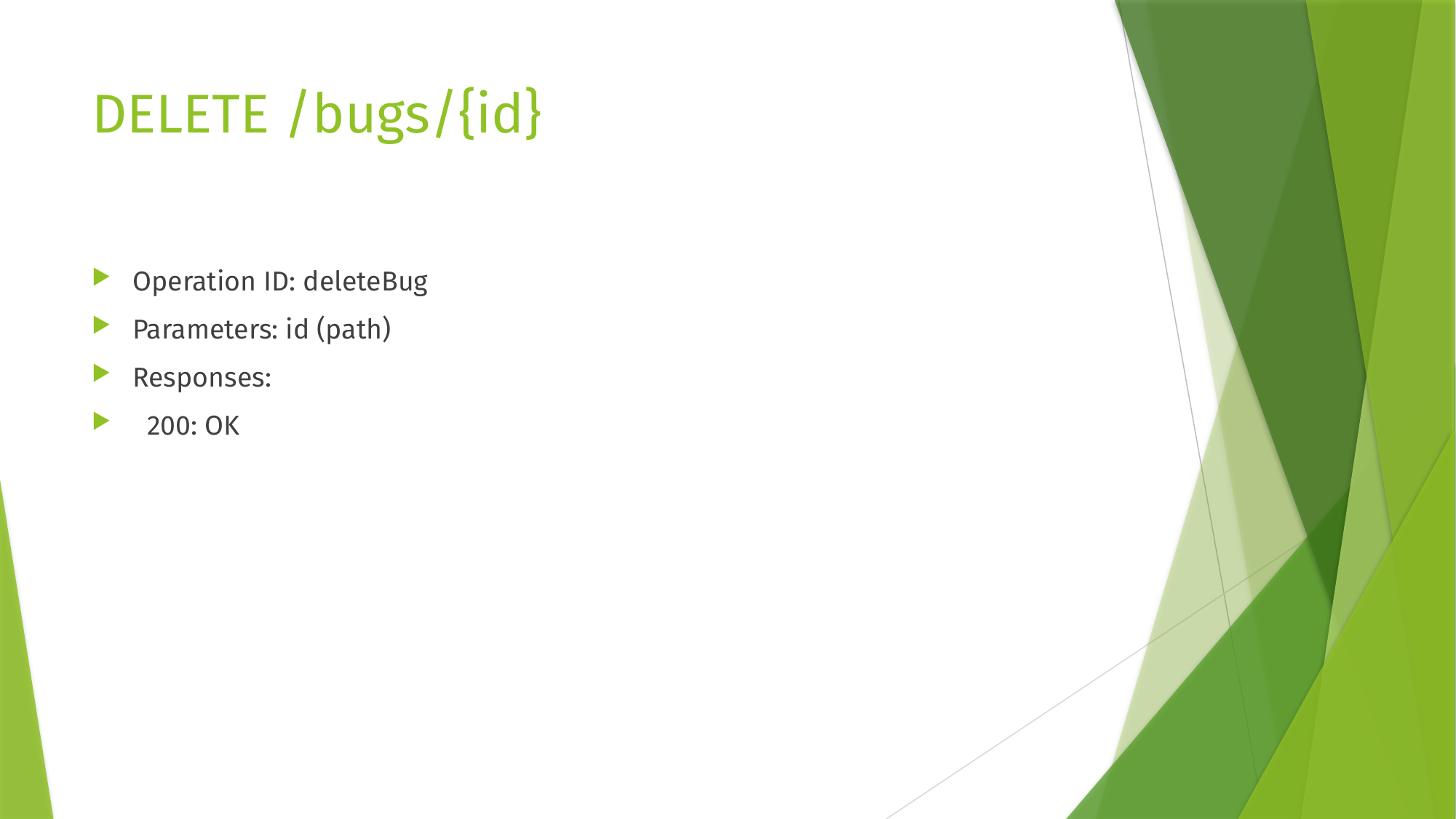

# DELETE /bugs/{id}
Operation ID: deleteBug
Parameters: id (path)
Responses:
  200: OK